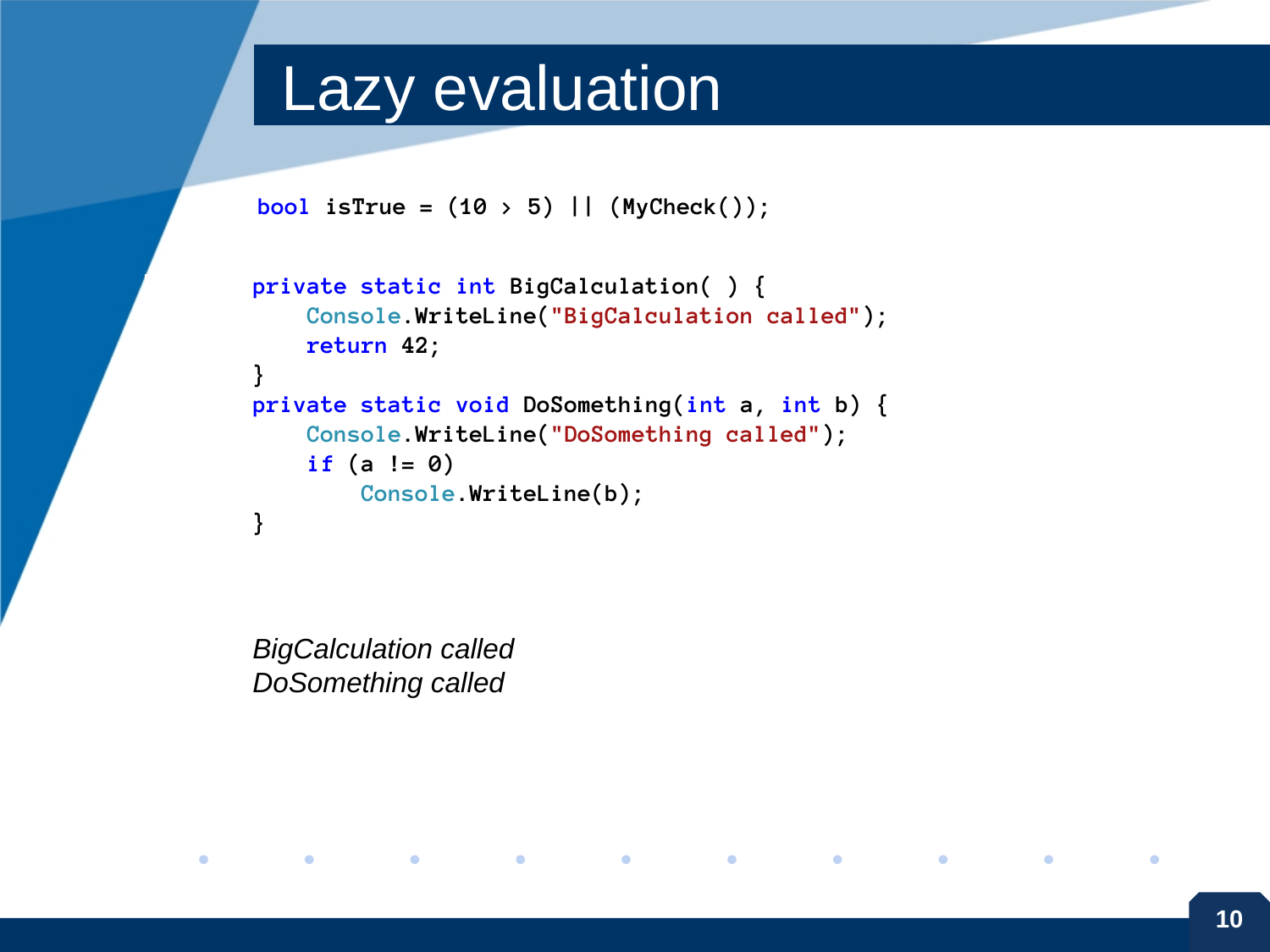

# Lazy evaluation
bool isTrue = (10 > 5) || (MyCheck());
        private static int BigCalculation( ) {
            Console.WriteLine("BigCalculation called");
            return 42;
        }
        private static void DoSomething(int a, int b) {
            Console.WriteLine("DoSomething called");
            if (a != 0)
                Console.WriteLine(b);
        }
BigCalculation called
DoSomething called
10